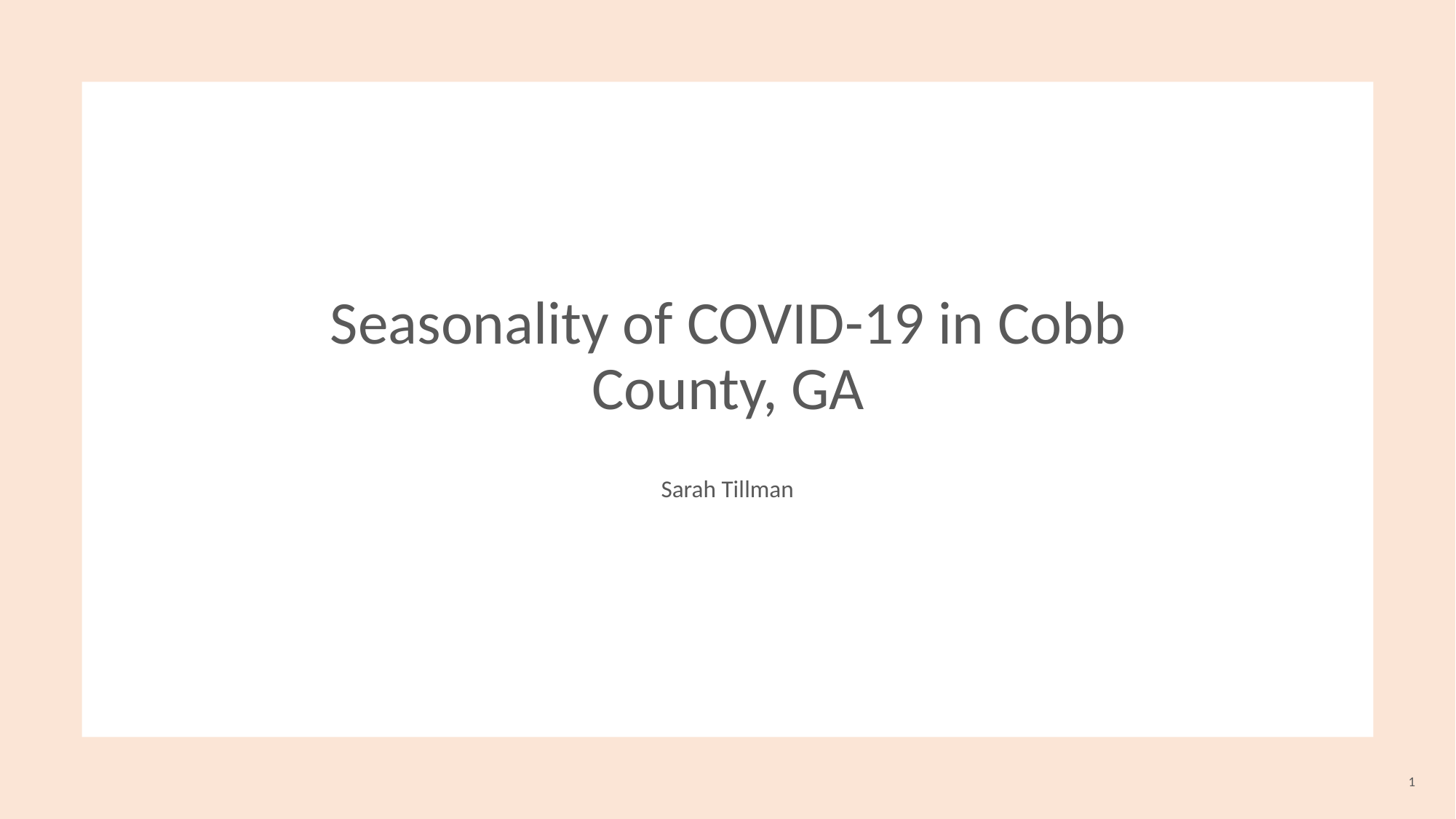

# Seasonality of COVID-19 in Cobb County, GA
Sarah Tillman
1